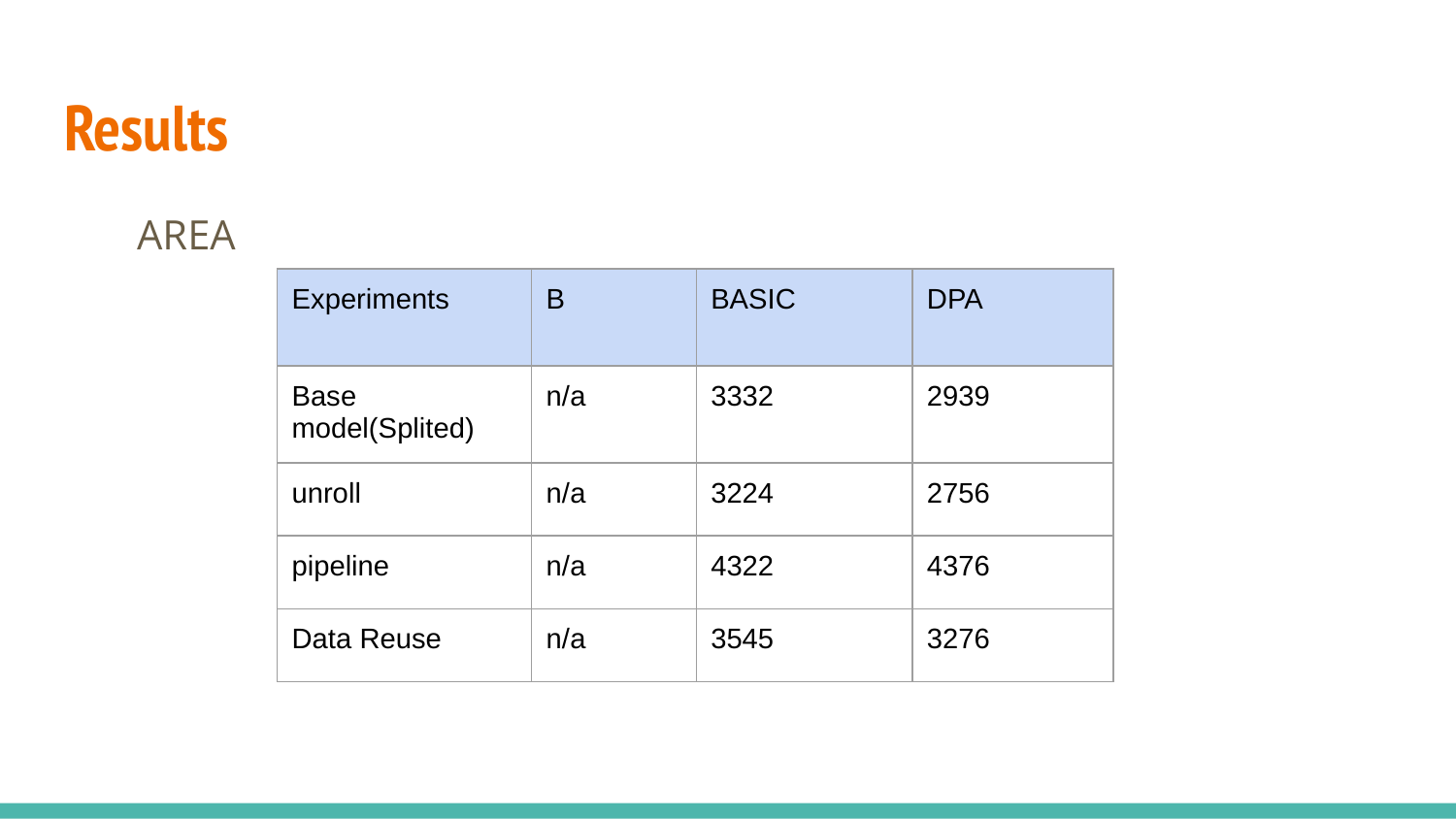

# Results
AREA
| Experiments | B | BASIC | DPA |
| --- | --- | --- | --- |
| Base model(Splited) | n/a | 3332 | 2939 |
| unroll | n/a | 3224 | 2756 |
| pipeline | n/a | 4322 | 4376 |
| Data Reuse | n/a | 3545 | 3276 |